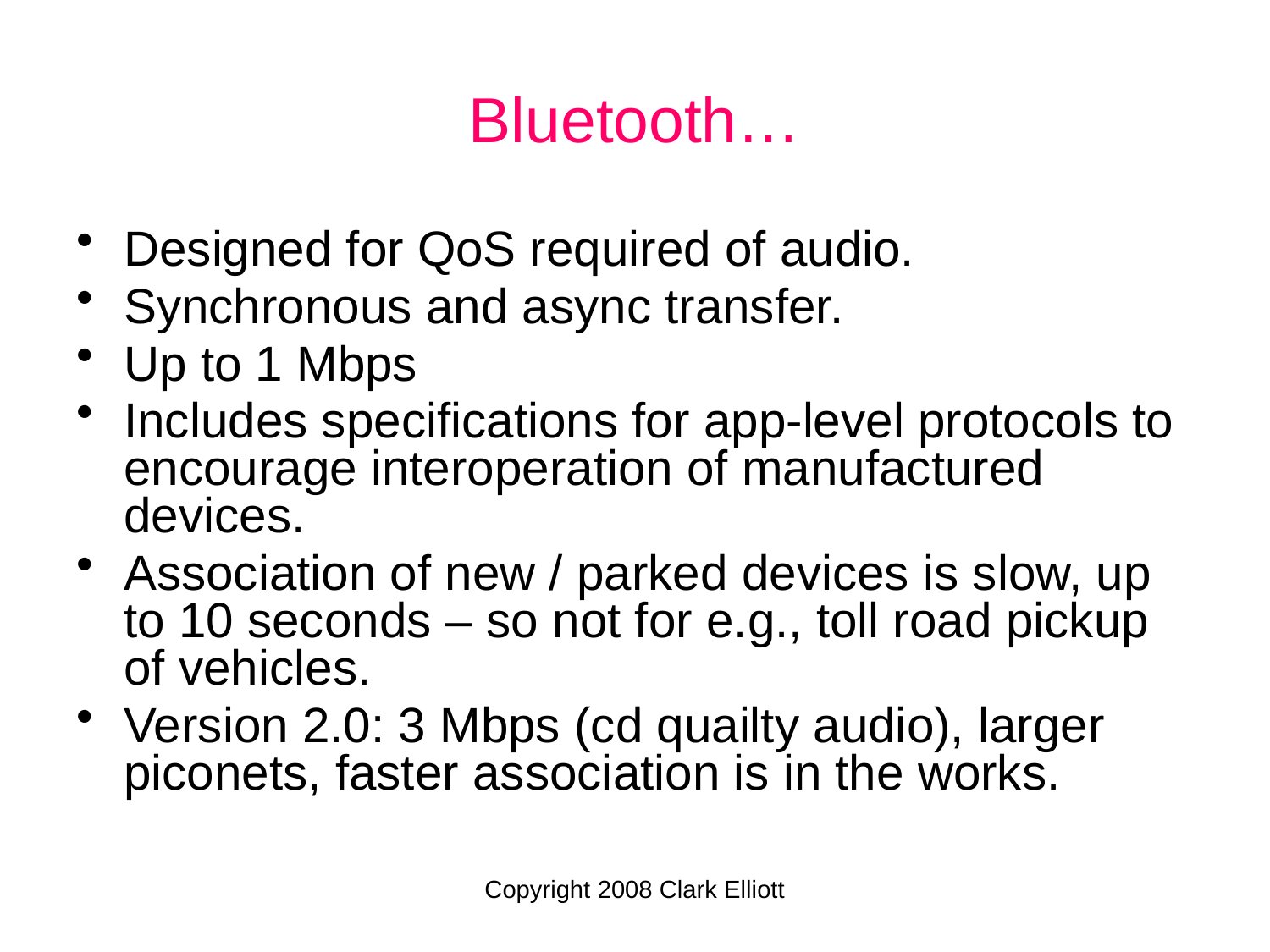

Bluetooth…
Designed for QoS required of audio.
Synchronous and async transfer.
Up to 1 Mbps
Includes specifications for app-level protocols to encourage interoperation of manufactured devices.
Association of new / parked devices is slow, up to 10 seconds – so not for e.g., toll road pickup of vehicles.
Version 2.0: 3 Mbps (cd quailty audio), larger piconets, faster association is in the works.
Copyright 2008 Clark Elliott